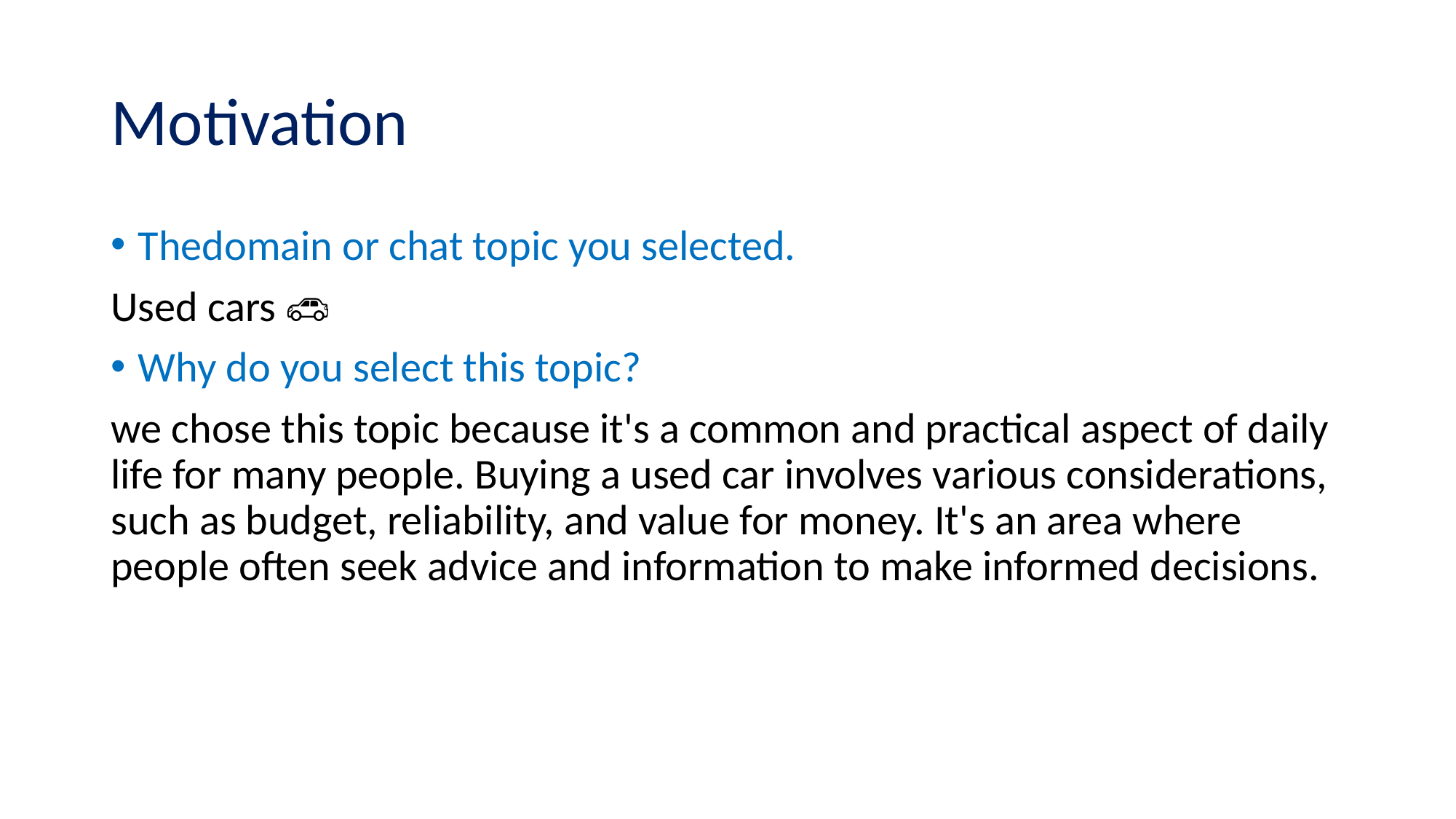

# Motivation
Thedomain or chat topic you selected.
Used cars 🚗
Why do you select this topic?
we chose this topic because it's a common and practical aspect of daily life for many people. Buying a used car involves various considerations, such as budget, reliability, and value for money. It's an area where people often seek advice and information to make informed decisions.